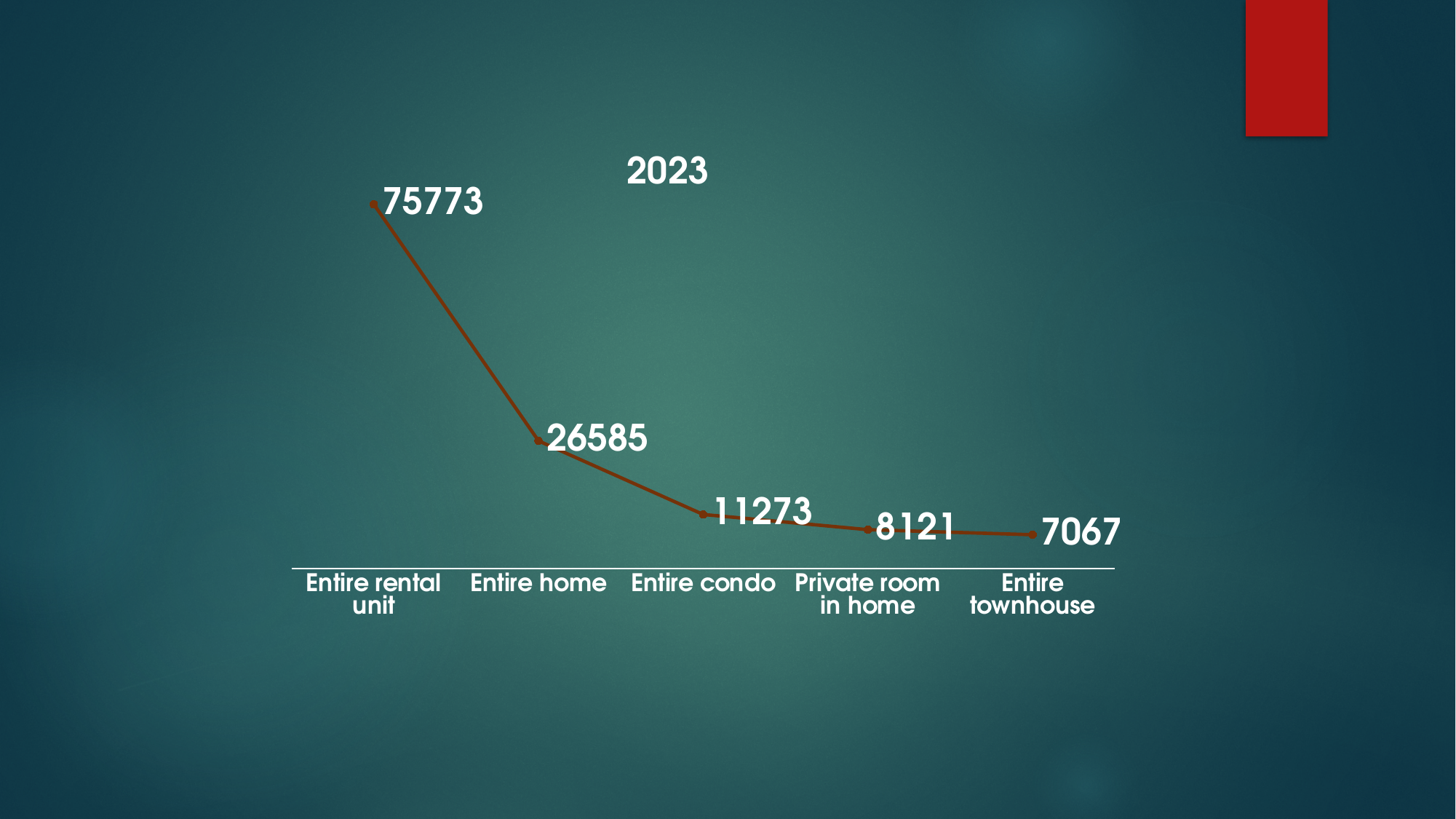

### Chart: 2023

| Category | avail(2023) |
|---|---|
| Entire rental unit | 75773.0 |
| Entire home | 26585.0 |
| Entire condo | 11273.0 |
| Private room in home | 8121.0 |
| Entire townhouse | 7067.0 |